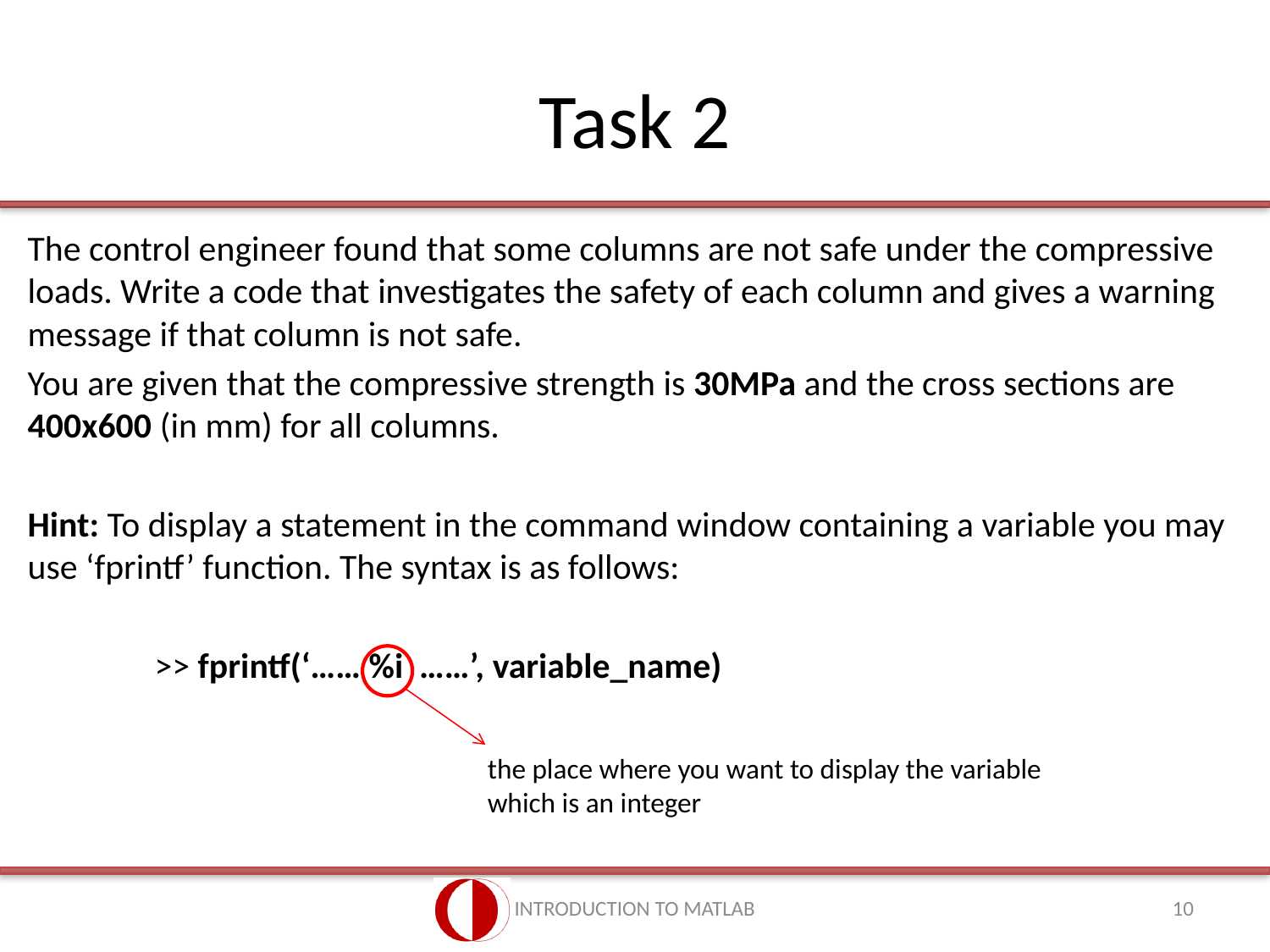

# Task 2
The control engineer found that some columns are not safe under the compressive loads. Write a code that investigates the safety of each column and gives a warning message if that column is not safe.
You are given that the compressive strength is 30MPa and the cross sections are 400x600 (in mm) for all columns.

Hint: To display a statement in the command window containing a variable you may use ‘fprintf’ function. The syntax is as follows:

	>> fprintf(‘…… %i  ……’, variable_name)

the place where you want to display the variable which is an integer
INTRODUCTION TO MATLAB
10